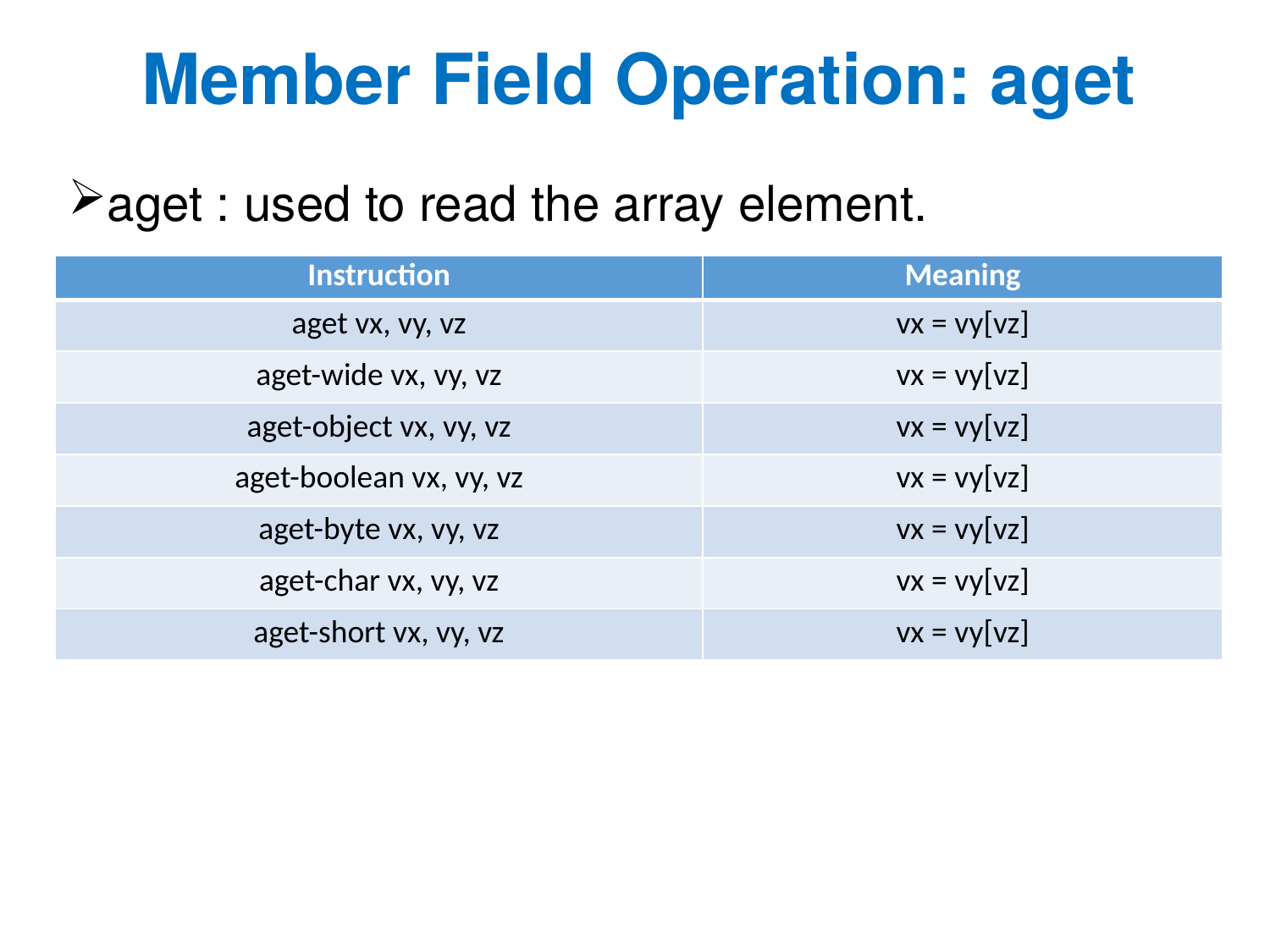

# Member Field Operation: aget
aget : used to read the array element.

| Instruction | Meaning |
| --- | --- |
| aget vx, vy, vz | vx = vy[vz] |
| aget-wide vx, vy, vz | vx = vy[vz] |
| aget-object vx, vy, vz | vx = vy[vz] |
| aget-boolean vx, vy, vz | vx = vy[vz] |
| aget-byte vx, vy, vz | vx = vy[vz] |
| aget-char vx, vy, vz | vx = vy[vz] |
| aget-short vx, vy, vz | vx = vy[vz] |